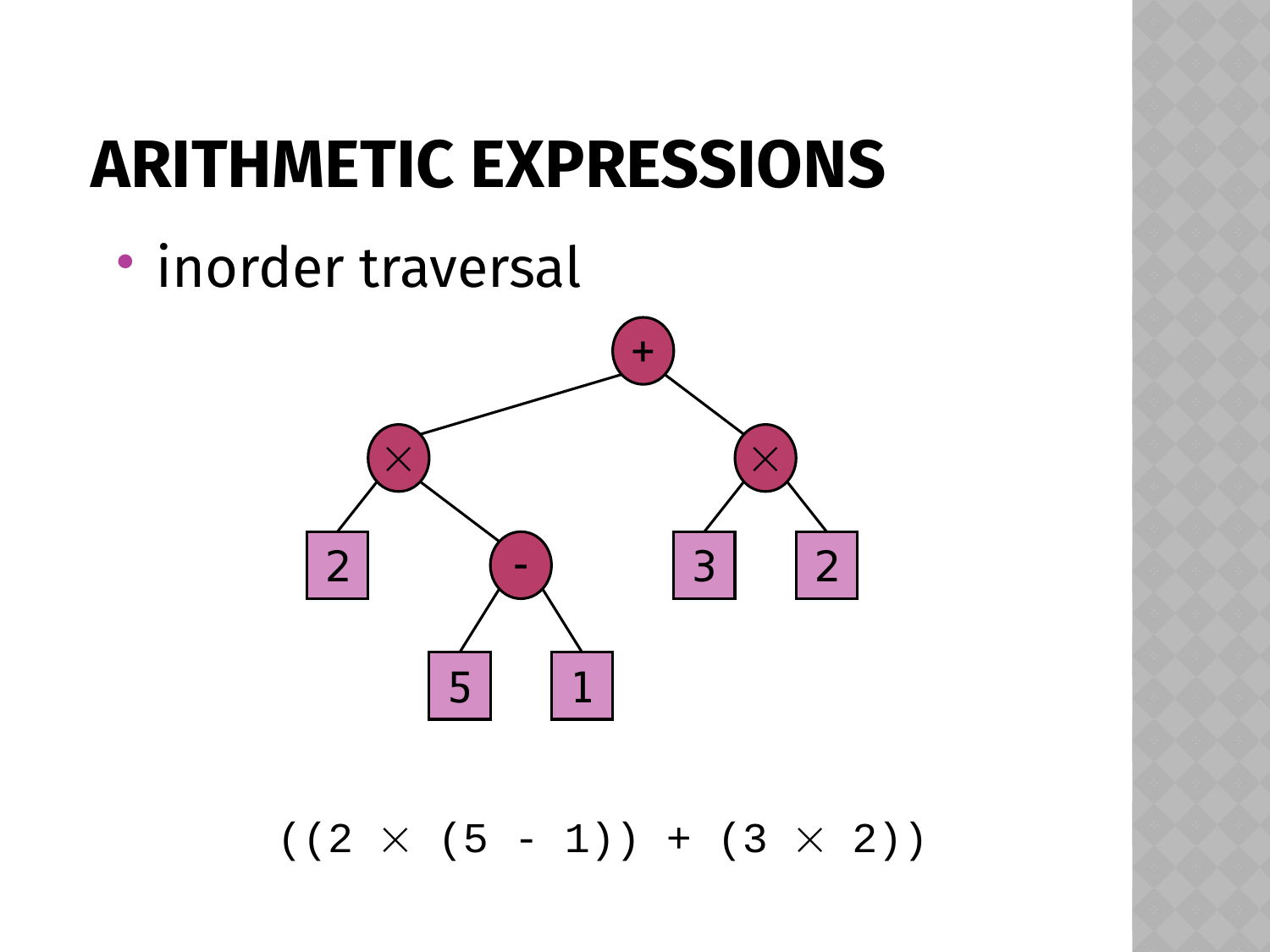

# Arithmetic Expressions
inorder traversal
+
×
×
2
−
3
2
5
1
((2 × (5 - 1)) + (3 × 2))